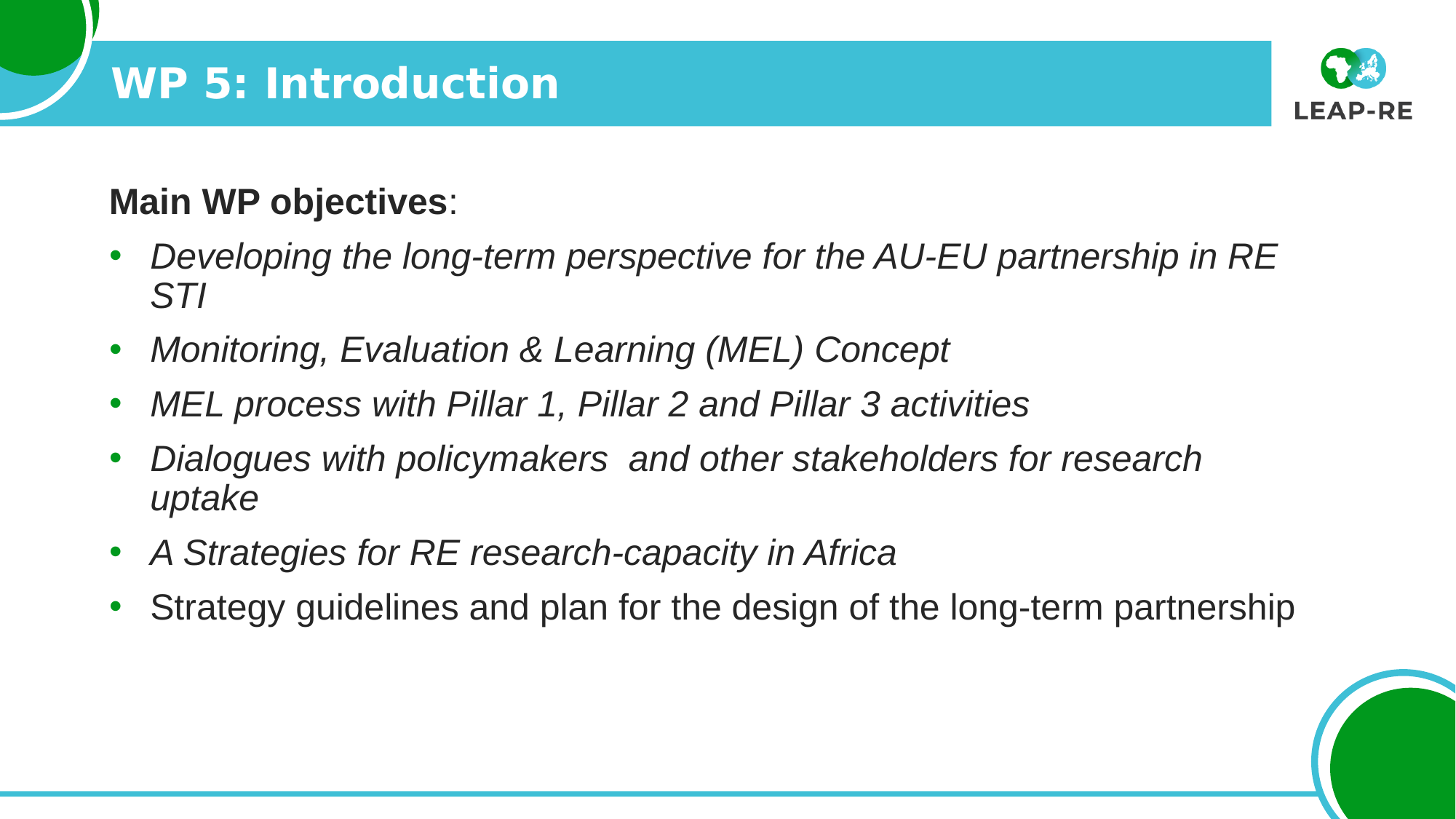

WP 5: Introduction
Main WP objectives:
Developing the long-term perspective for the AU-EU partnership in RE STI
Monitoring, Evaluation & Learning (MEL) Concept
MEL process with Pillar 1, Pillar 2 and Pillar 3 activities
Dialogues with policymakers  and other stakeholders for research uptake
A Strategies for RE research-capacity in Africa
Strategy guidelines and plan for the design of the long-term partnership